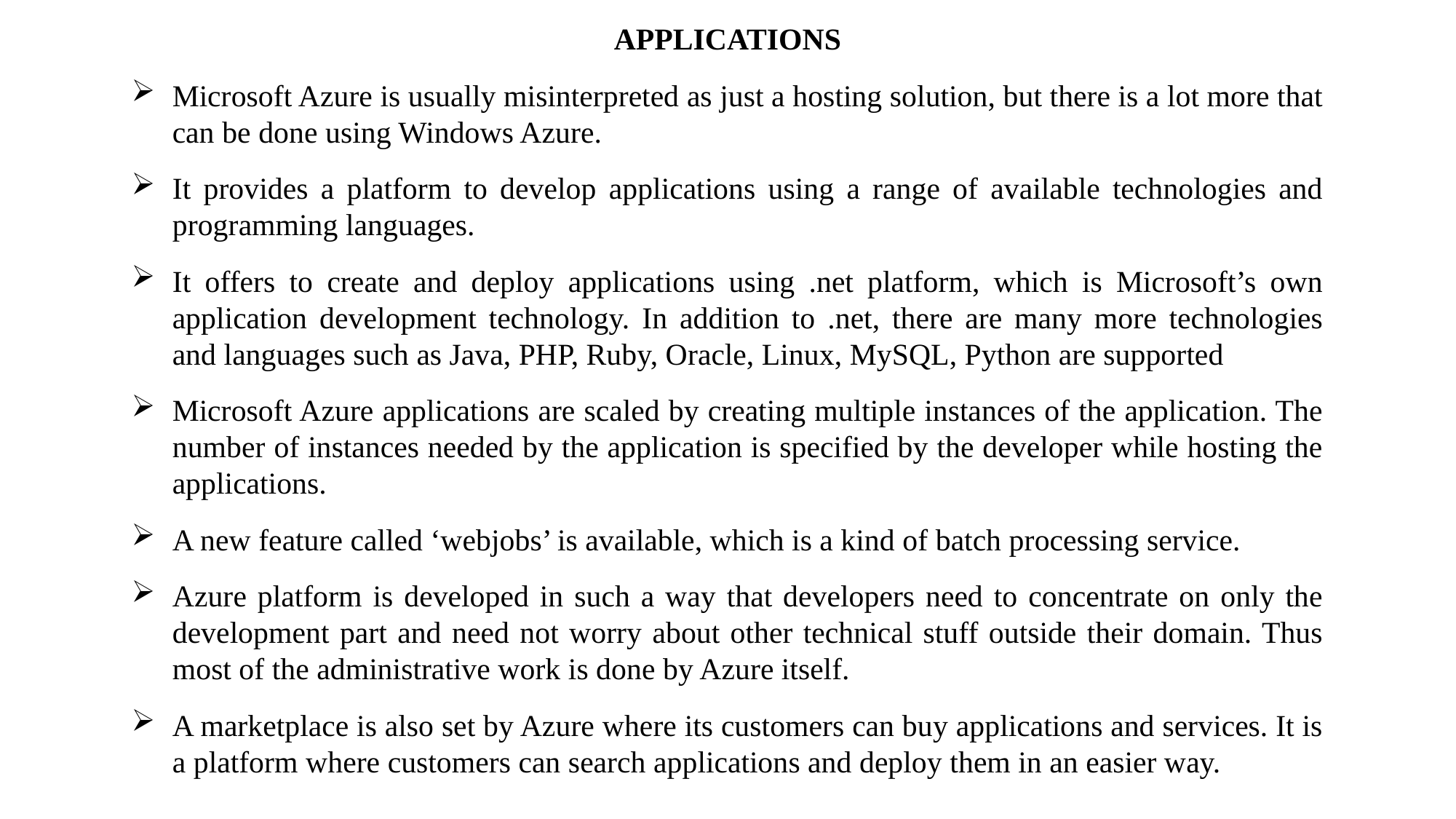

APPLICATIONS
Microsoft Azure is usually misinterpreted as just a hosting solution, but there is a lot more that can be done using Windows Azure.
It provides a platform to develop applications using a range of available technologies and programming languages.
It offers to create and deploy applications using .net platform, which is Microsoft’s own application development technology. In addition to .net, there are many more technologies and languages such as Java, PHP, Ruby, Oracle, Linux, MySQL, Python are supported
Microsoft Azure applications are scaled by creating multiple instances of the application. The number of instances needed by the application is specified by the developer while hosting the applications.
A new feature called ‘webjobs’ is available, which is a kind of batch processing service.
Azure platform is developed in such a way that developers need to concentrate on only the development part and need not worry about other technical stuff outside their domain. Thus most of the administrative work is done by Azure itself.
A marketplace is also set by Azure where its customers can buy applications and services. It is a platform where customers can search applications and deploy them in an easier way.